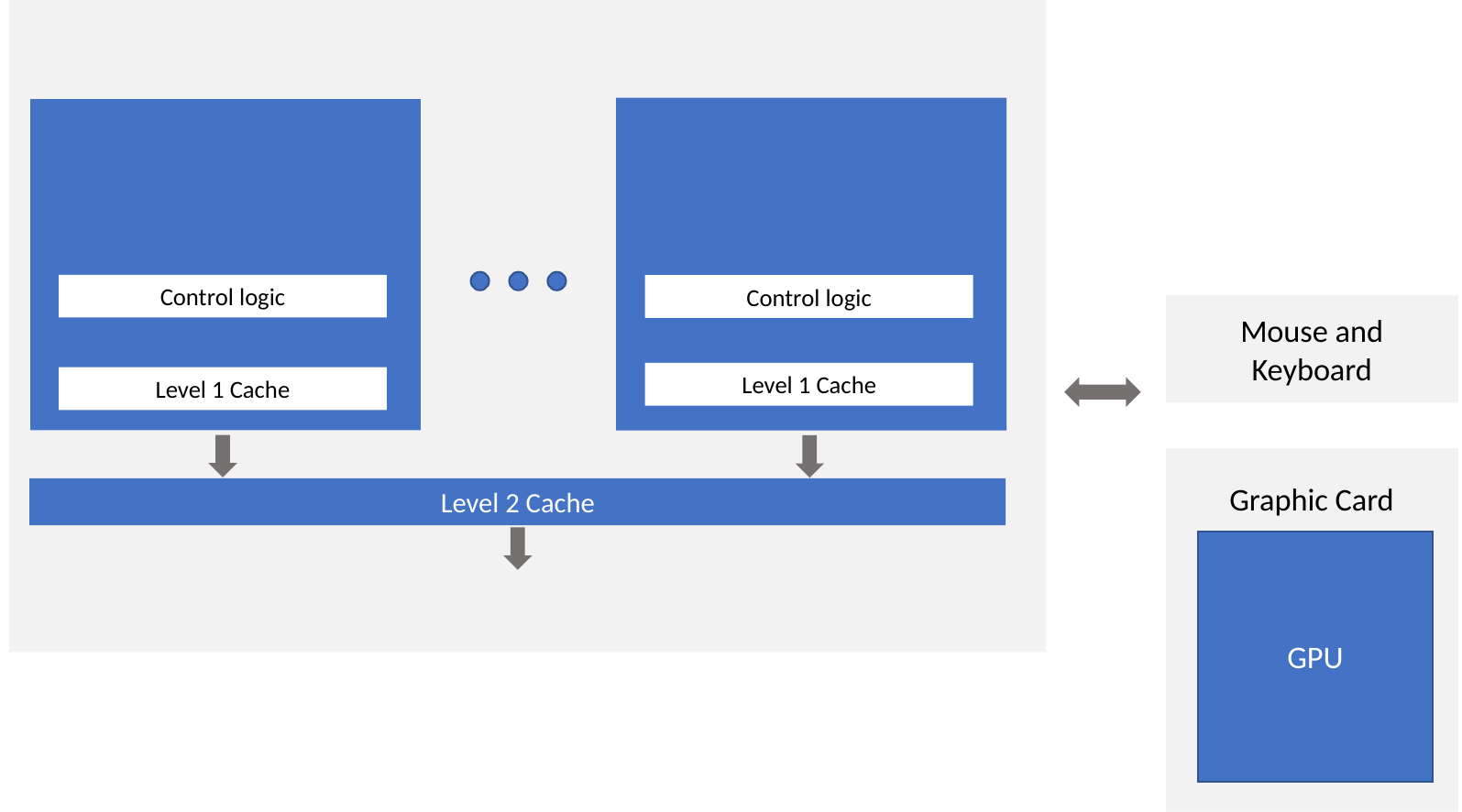

Disk
Network
CPU
Registers
Registers
Core #n
Core #1
Arithmetic Unit
Arithmetic Unit

Control logic
Control logic
Mouse and
Keyboard
Level 1 Cache
Level 1 Cache

Graphic Card

Level 2 Cache

GPU

        Main Memory (RAM)

Level 3 Cache